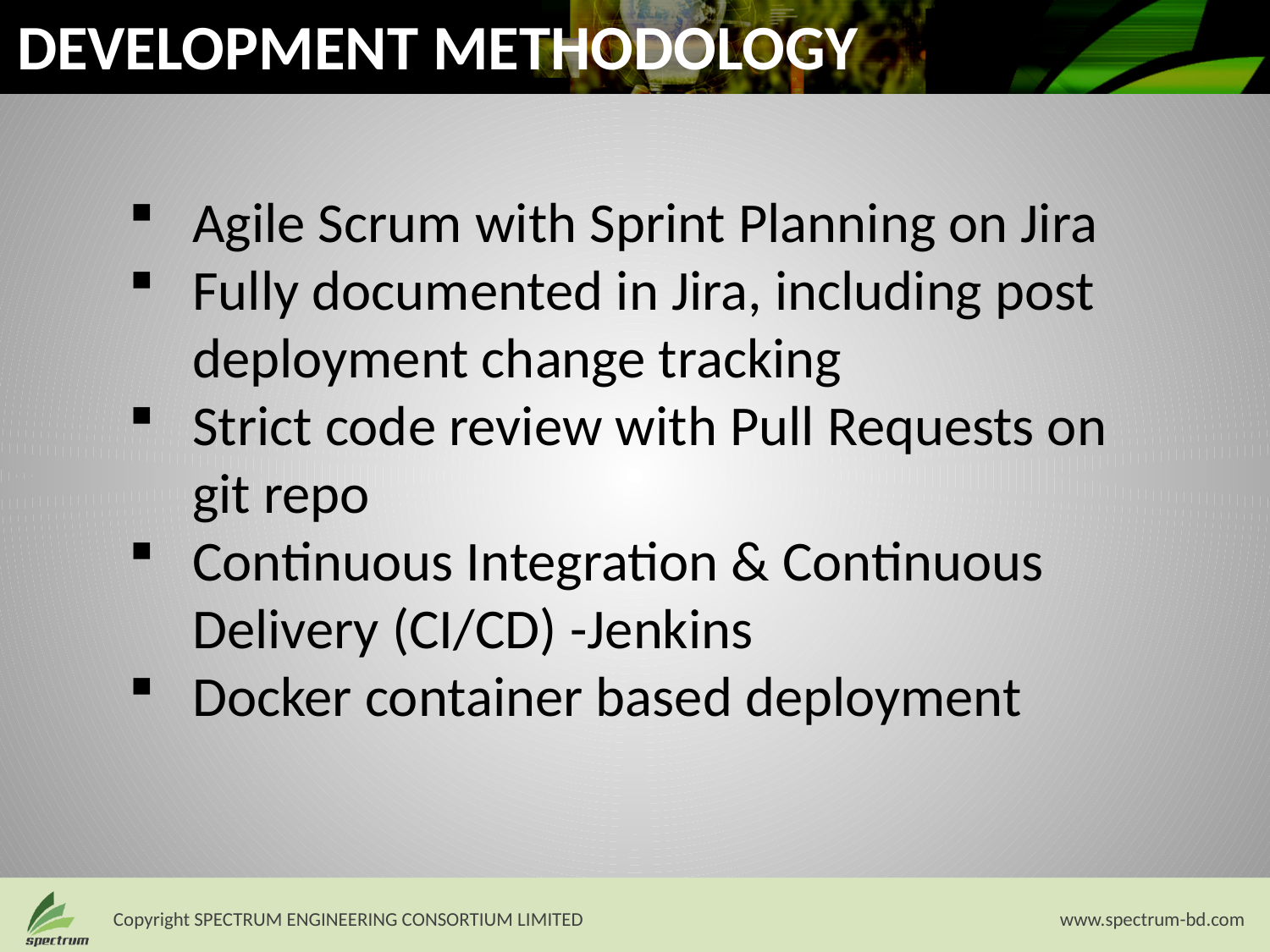

DEVELOPMENT METHODOLOGY
Agile Scrum with Sprint Planning on Jira
Fully documented in Jira, including post deployment change tracking
Strict code review with Pull Requests on git repo
Continuous Integration & Continuous Delivery (CI/CD) -Jenkins
Docker container based deployment